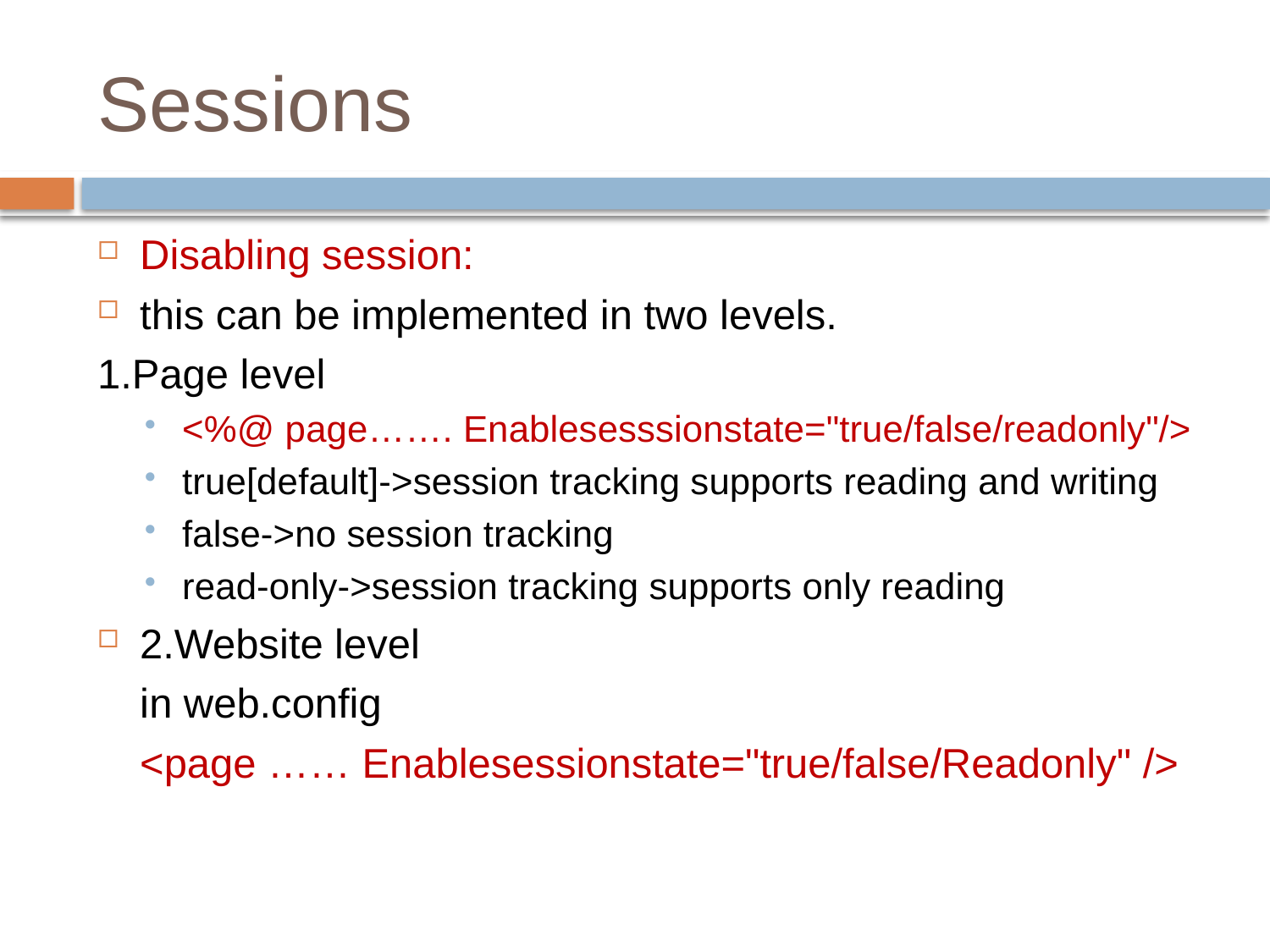

# Sessions
Disabling session:
this can be implemented in two levels.
1.Page level
<%@ page……. Enablesesssionstate="true/false/readonly"/>
true[default]->session tracking supports reading and writing
false->no session tracking
read-only->session tracking supports only reading
2.Website level
		in web.config
		<page …… Enablesessionstate="true/false/Readonly" />